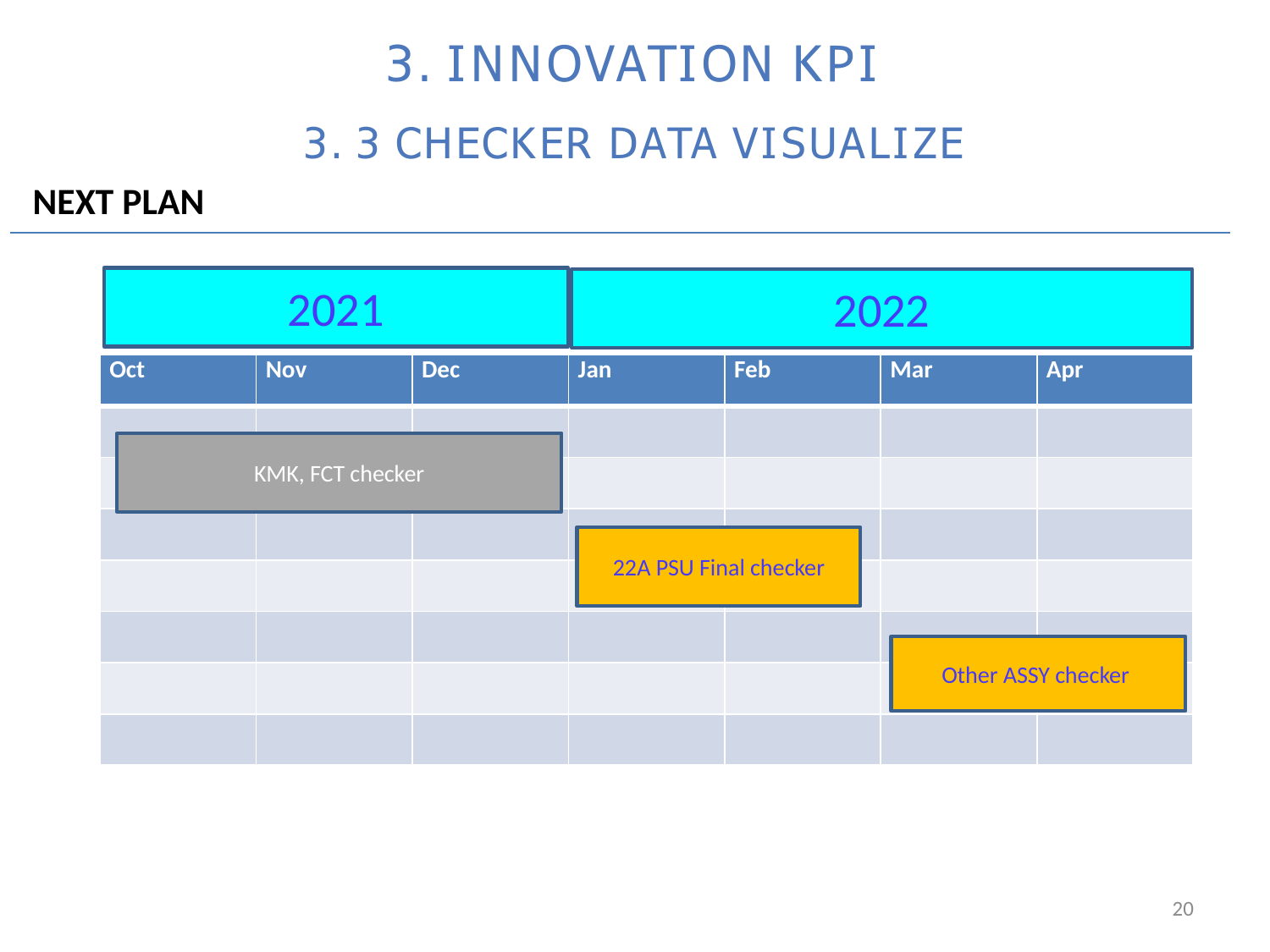

3. Innovation KPI
3. 3 Checker Data Visualize
NEXT PLAN
2021
2022
| Oct | Nov | Dec | Jan | Feb | Mar | Apr |
| --- | --- | --- | --- | --- | --- | --- |
|  |  |  |  |  |  |  |
|  |  |  |  |  |  |  |
|  |  |  |  |  |  |  |
|  |  |  |  |  |  |  |
|  |  |  |  |  |  |  |
|  |  |  |  |  |  |  |
|  |  |  |  |  |  |  |
KMK, FCT checker
22A PSU Final checker
Other ASSY checker
20